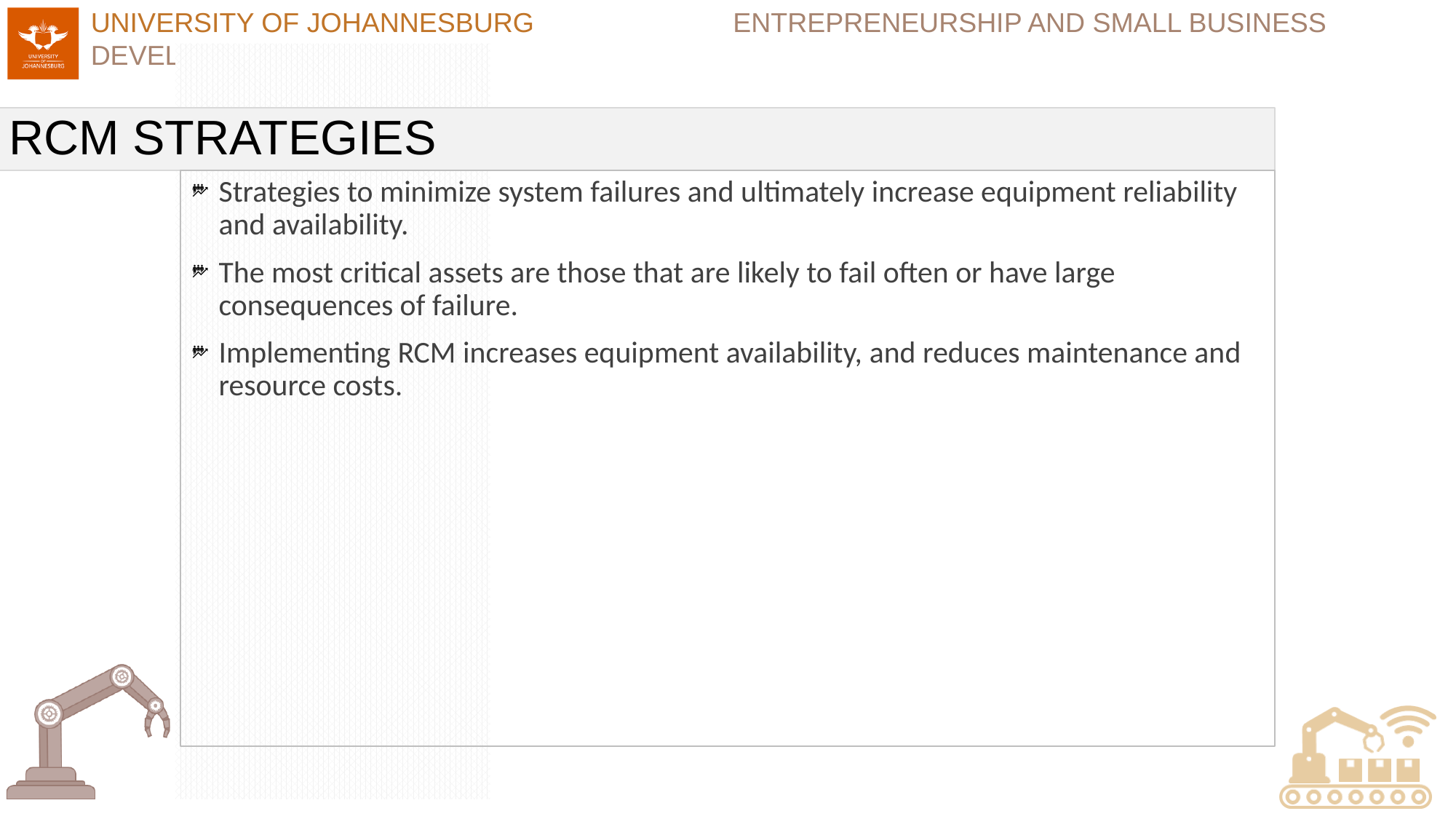

# RCM STRATEGIES
Strategies to minimize system failures and ultimately increase equipment reliability and availability.
The most critical assets are those that are likely to fail often or have large consequences of failure.
Implementing RCM increases equipment availability, and reduces maintenance and resource costs.